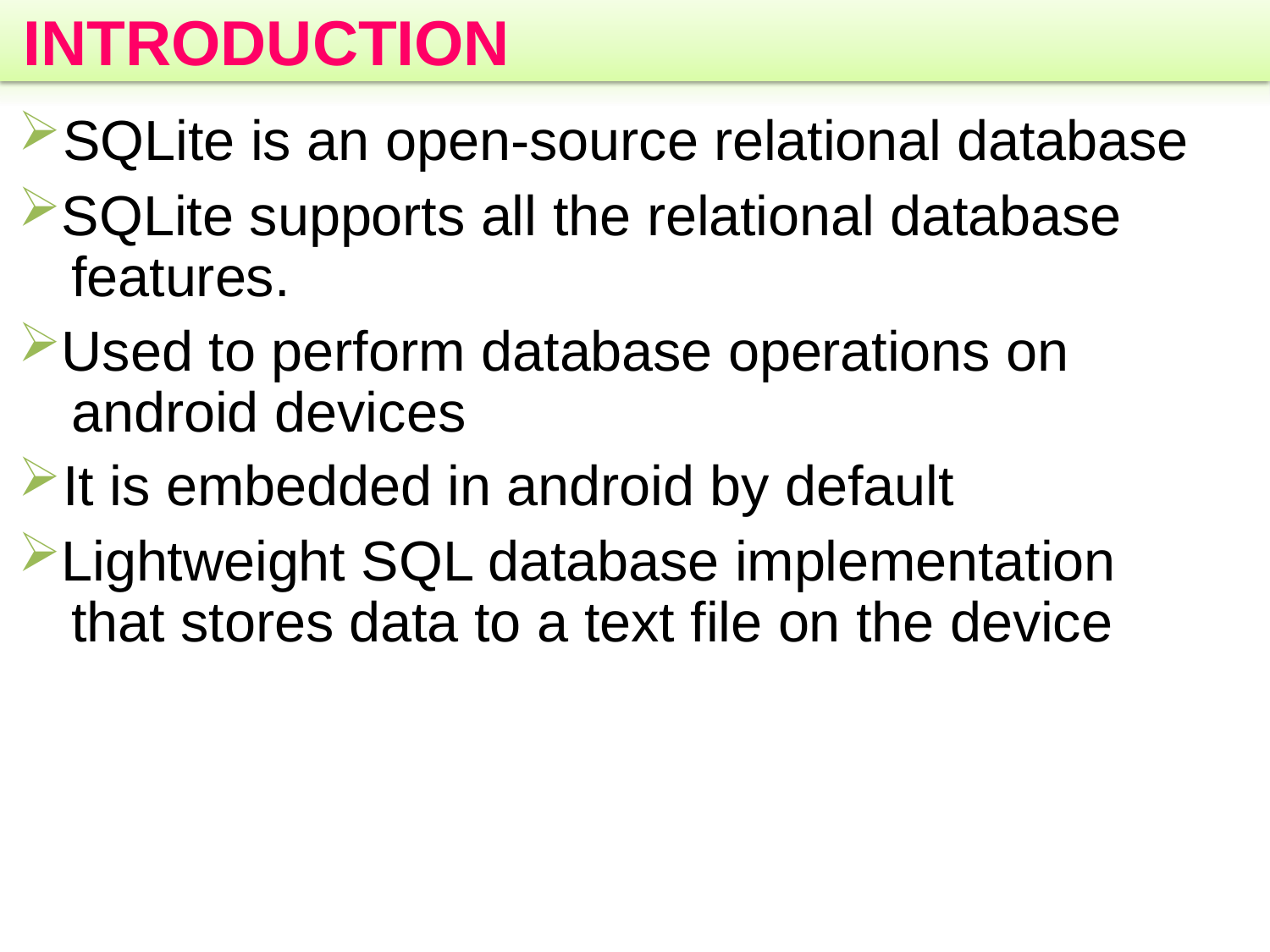

# INTRODUCTION
SQLite is an open-source relational database
SQLite supports all the relational database  features.
Used to perform database operations on  android devices
It is embedded in android by default
Lightweight SQL database implementation  that stores data to a text file on the device